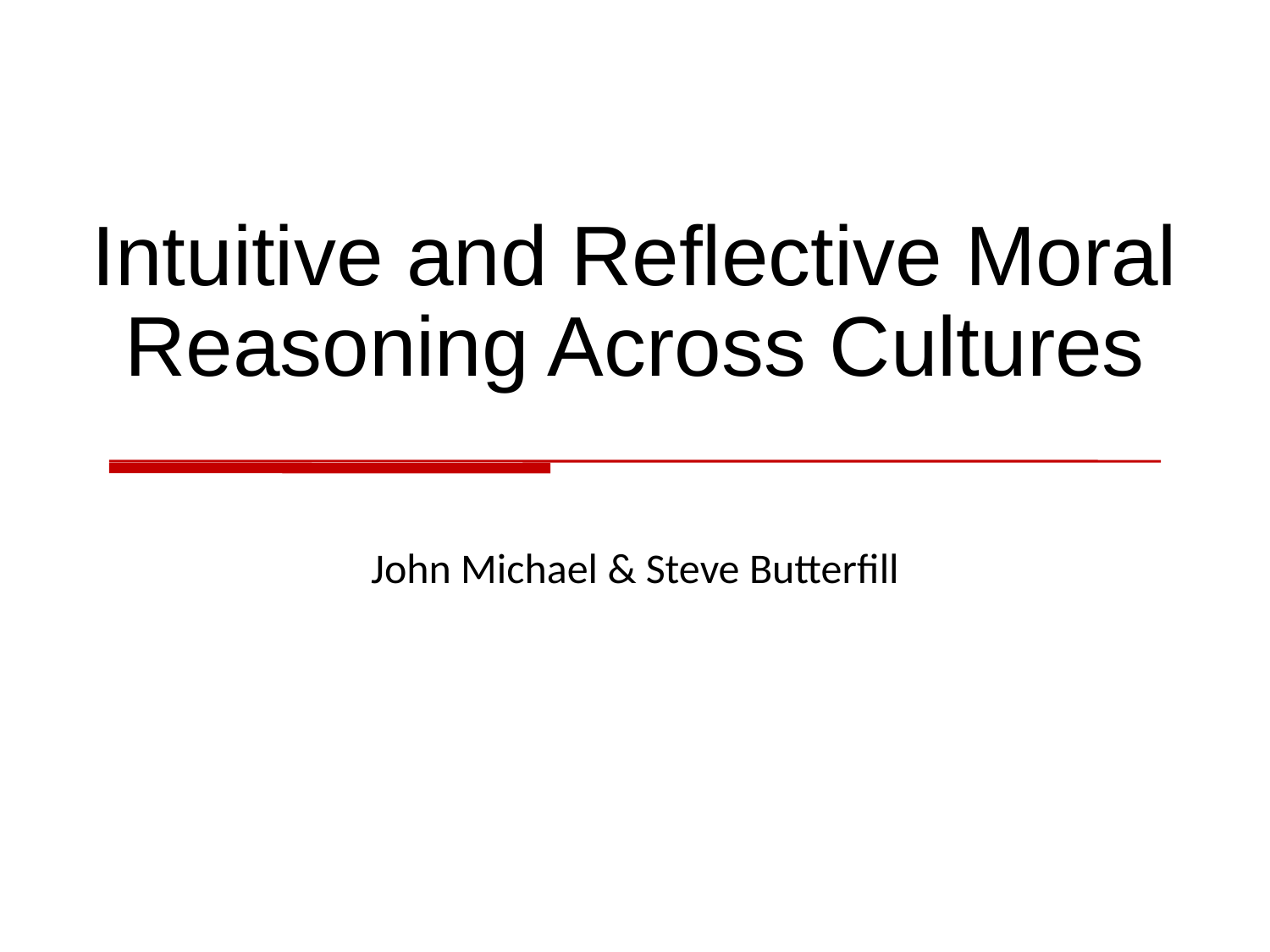

# Intuitive and Reflective Moral Reasoning Across Cultures
John Michael & Steve Butterfill